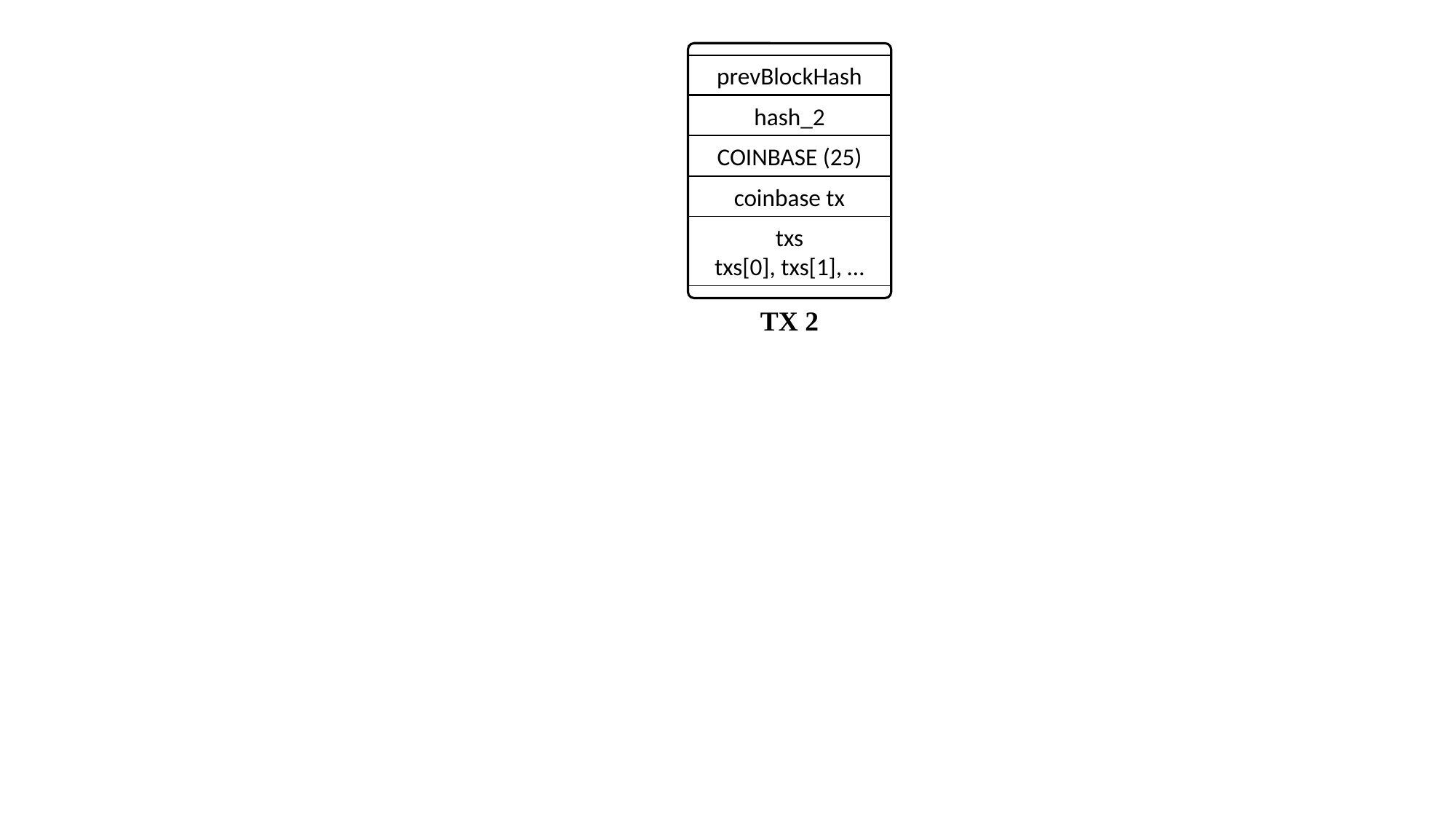

prevBlockHash
hash_2
COINBASE (25)
coinbase tx
txs
txs[0], txs[1], …
TX 2